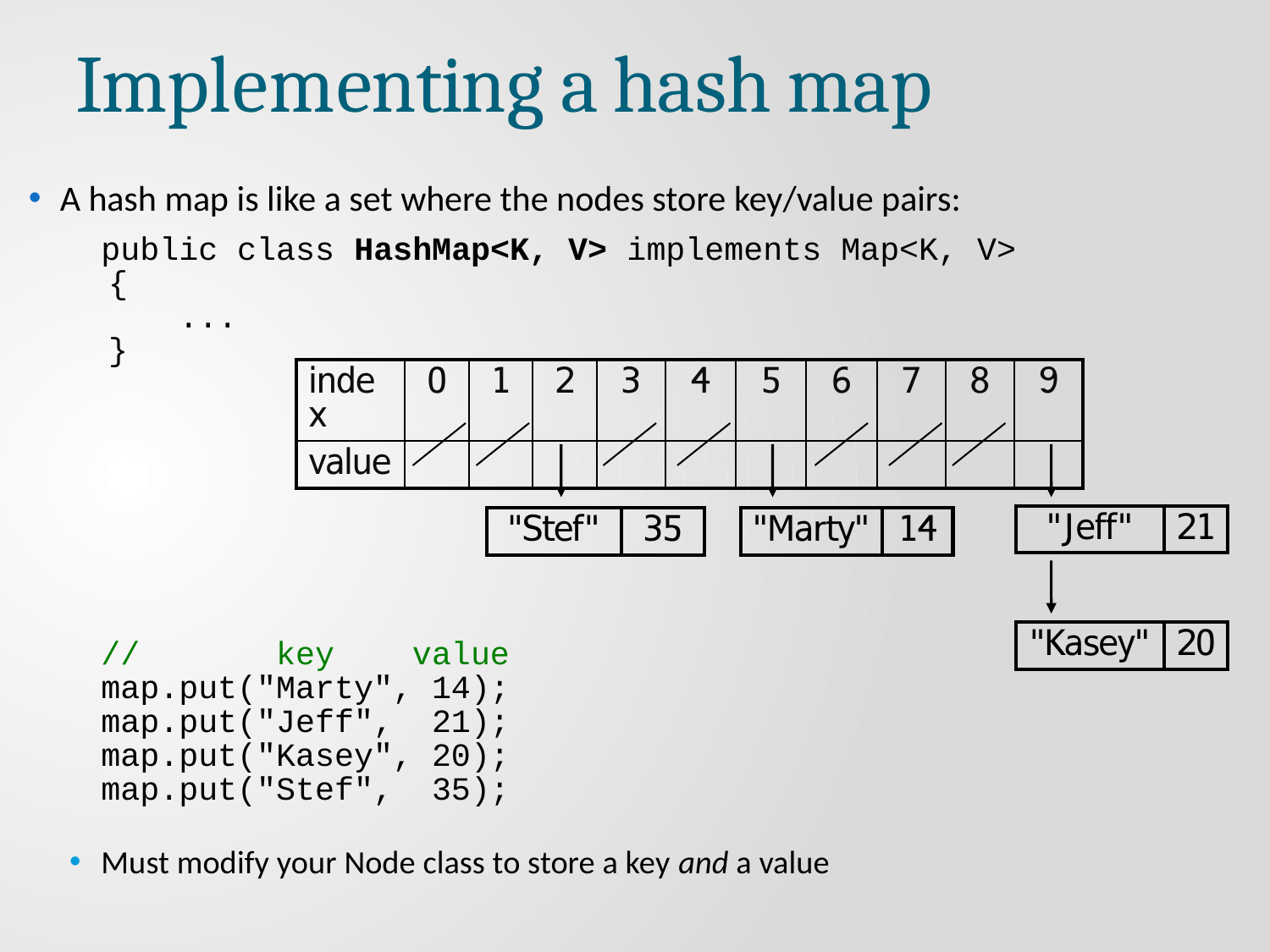

# Implementing a hash map
A hash map is like a set where the nodes store key/value pairs:

	public class HashMap<K, V> implements Map<K, V>
  {
	    ...
  }

	//       key    value
	map.put("Marty", 14);
	map.put("Jeff",  21);
	map.put("Kasey", 20);
	map.put("Stef",  35);

Must modify your Node class to store a key and a value
| index | 0 | 1 | 2 | 3 | 4 | 5 | 6 | 7 | 8 | 9 |
| --- | --- | --- | --- | --- | --- | --- | --- | --- | --- | --- |
| value |  |  |  |  |  |  |  |  |  |  |

| "Jeff" | 21 |
| --- | --- |
| "Stef" | 35 |
| --- | --- |
| "Marty" | 14 |
| --- | --- |

| "Kasey" | 20 |
| --- | --- |